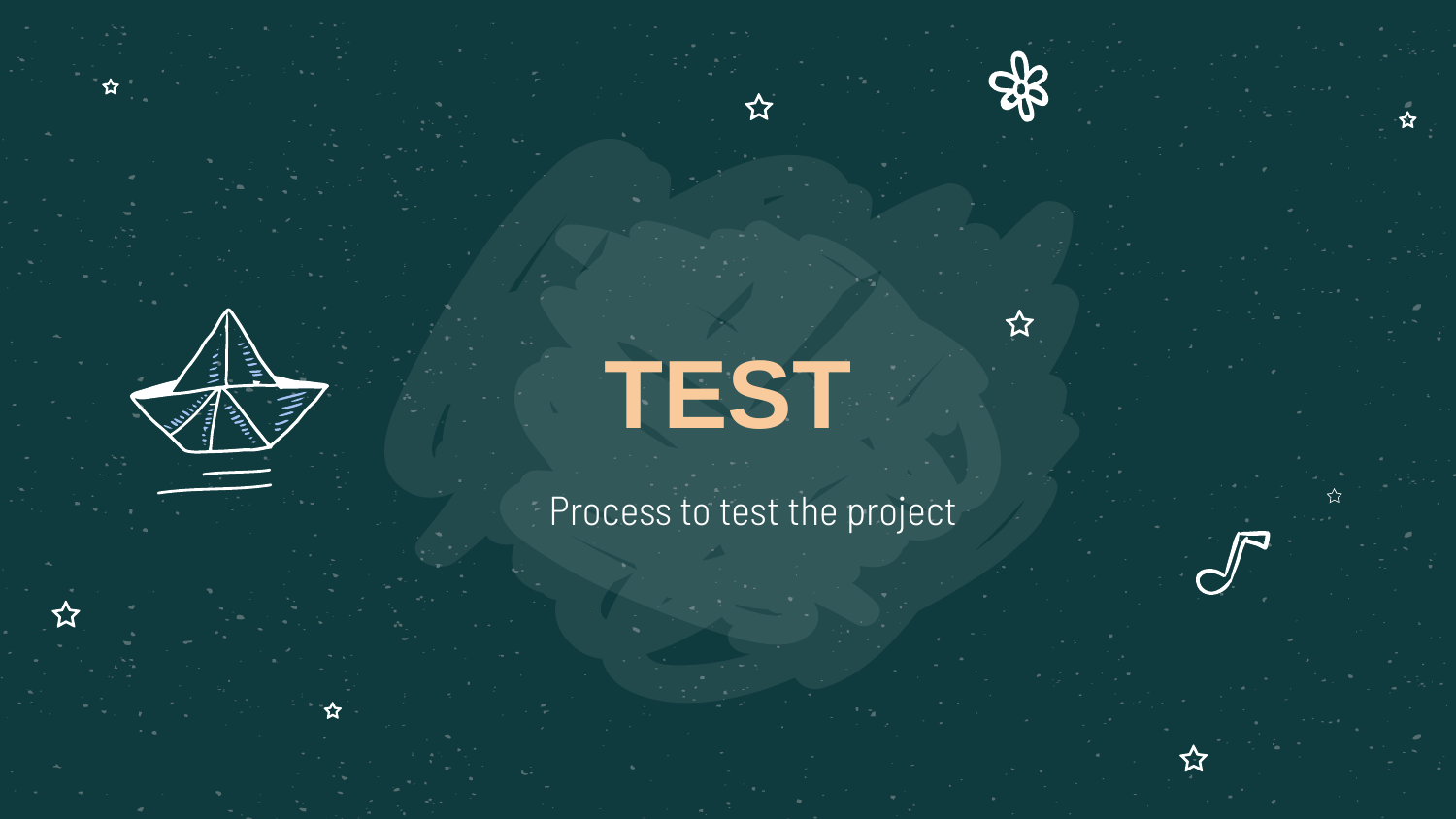

# TEST

Process to test the project